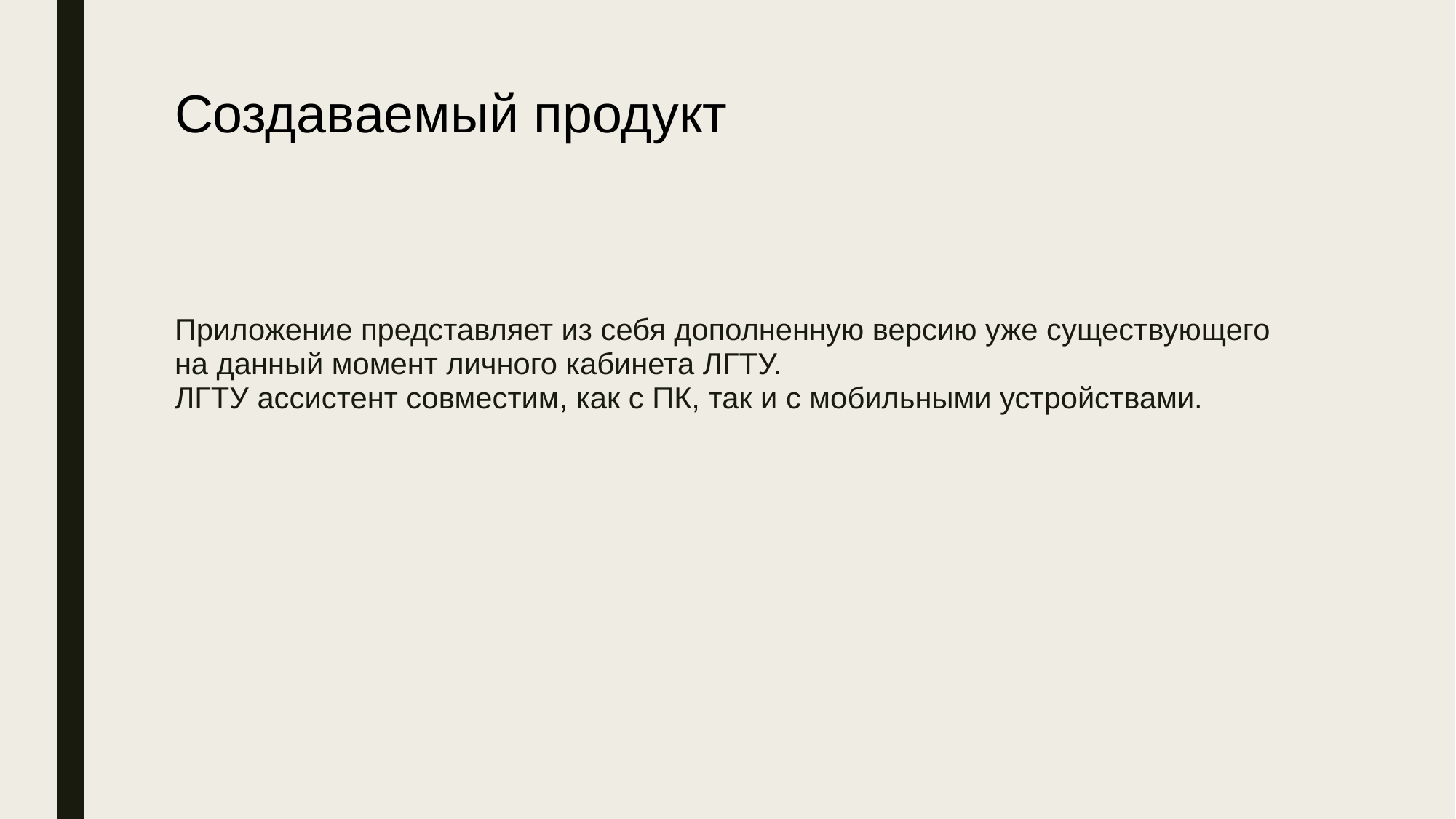

# Создаваемый продукт
Приложение представляет из себя дополненную версию уже существующего на данный момент личного кабинета ЛГТУ.
ЛГТУ ассистент совместим, как с ПК, так и с мобильными устройствами.